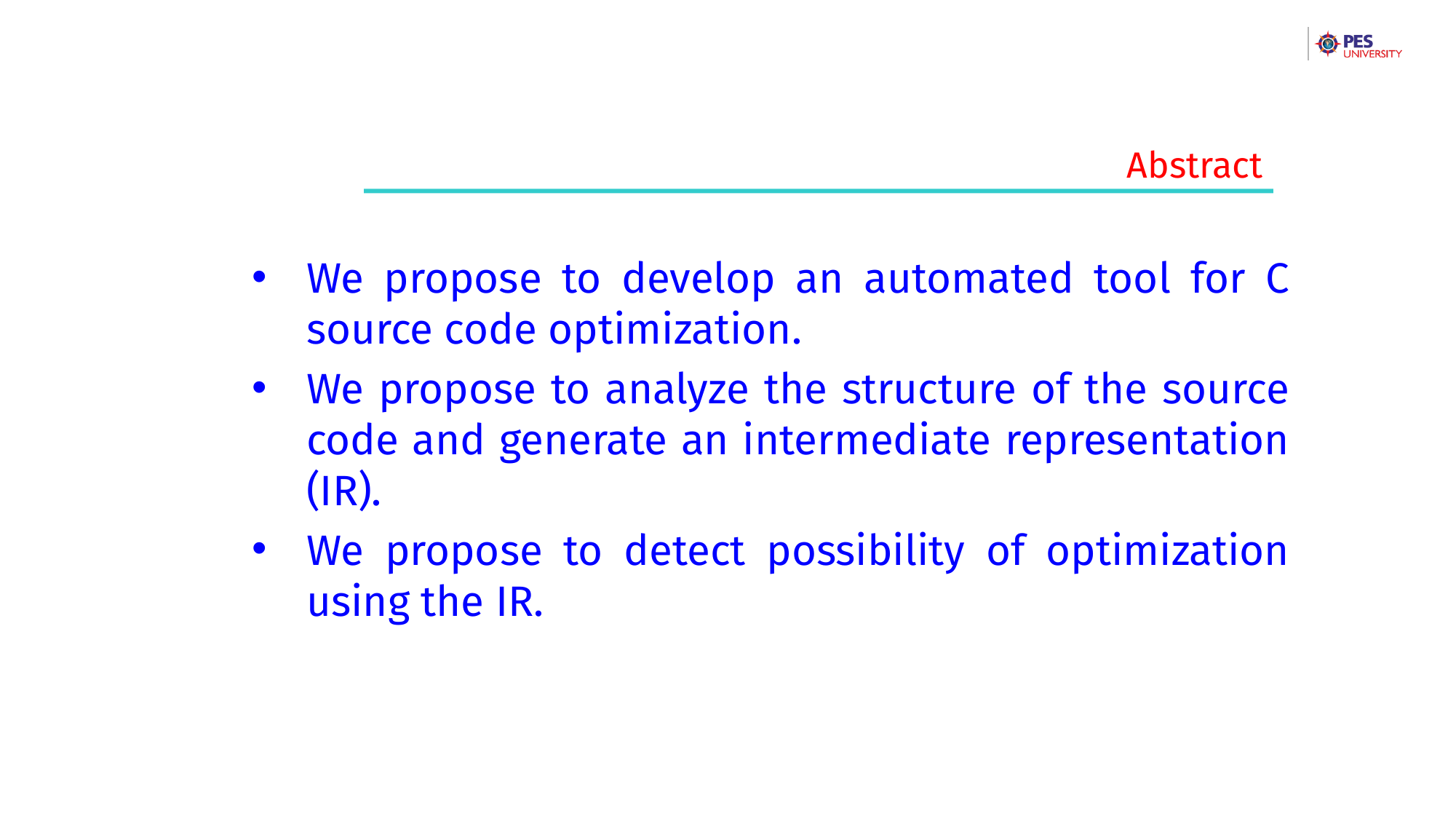

Abstract

We propose to develop an automated tool for C source code optimization.
We propose to analyze the structure of the source code and generate an intermediate representation (IR).
We propose to detect possibility of optimization using the IR.